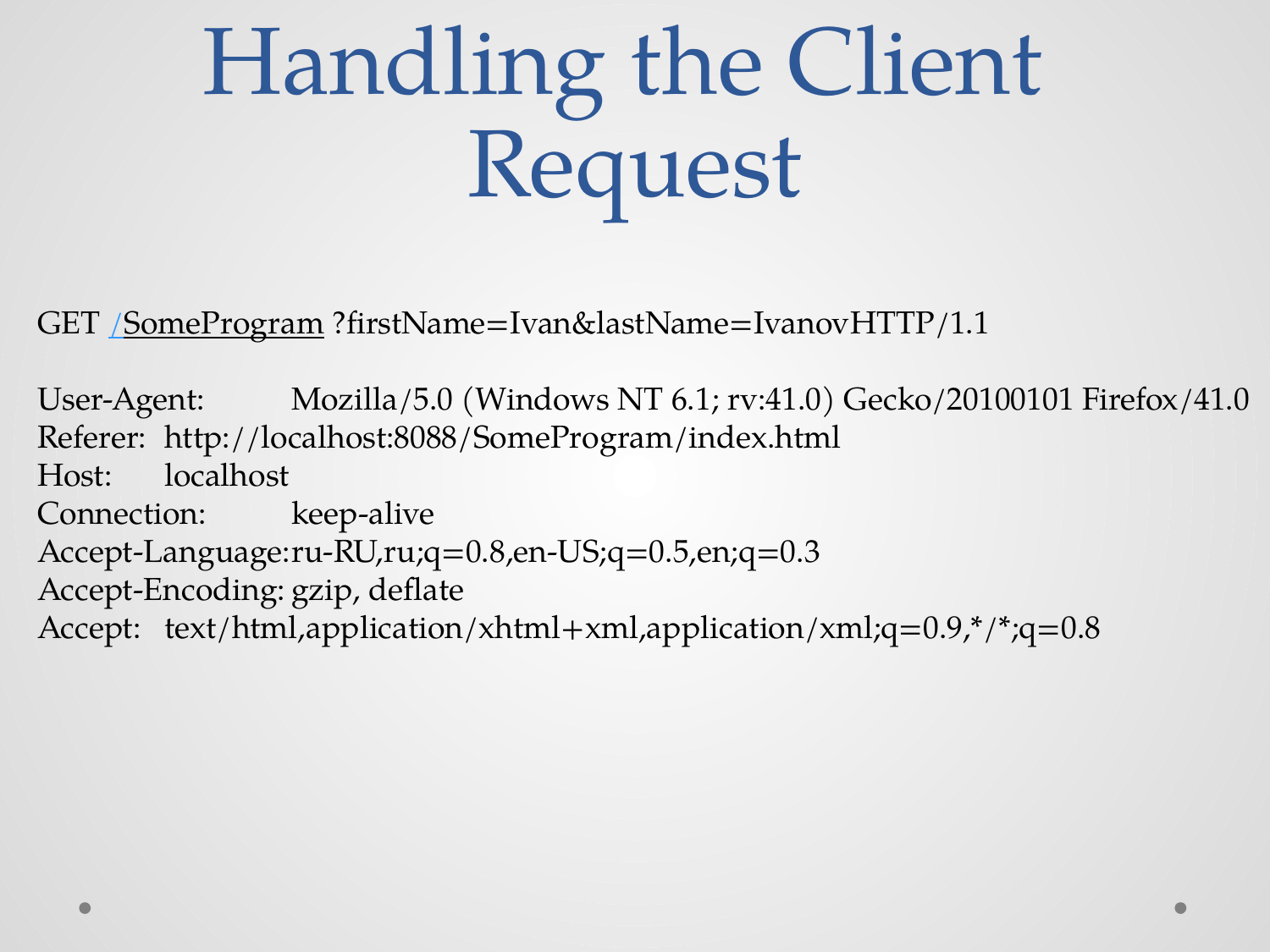

# Handling the Client Request
GET /SomeProgram ?firstName=Ivan&lastName=IvanovHTTP/1.1

User-Agent:	Mozilla/5.0 (Windows NT 6.1; rv:41.0) Gecko/20100101 Firefox/41.0
Referer:	http://localhost:8088/SomeProgram/index.html
Host:	localhost
Connection:	keep-alive
Accept-Language:	ru-RU,ru;q=0.8,en-US;q=0.5,en;q=0.3
Accept-Encoding:	gzip, deflate
Accept:	text/html,application/xhtml+xml,application/xml;q=0.9,*/*;q=0.8